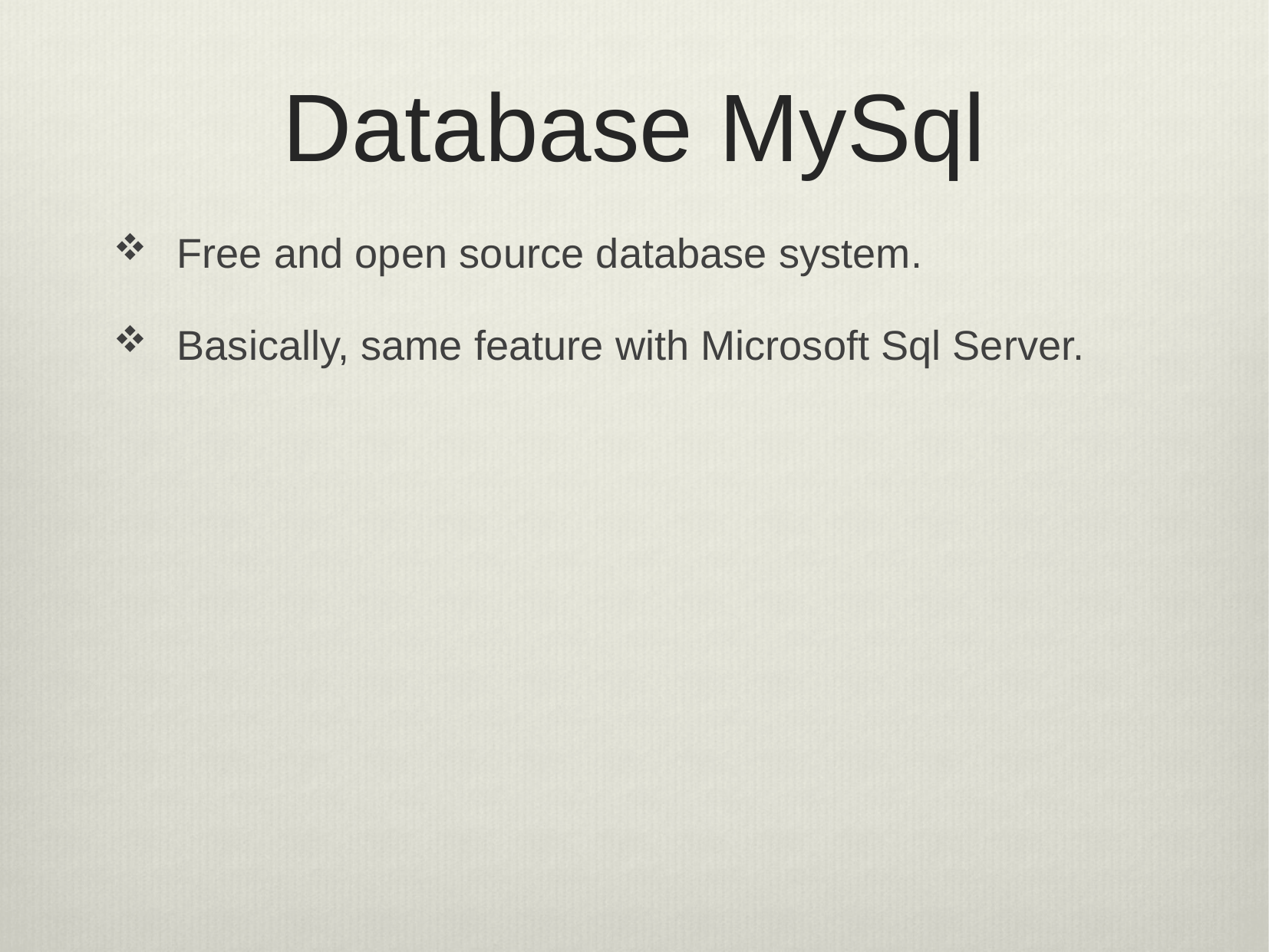

# Database MySql
Free and open source database system.
Basically, same feature with Microsoft Sql Server.